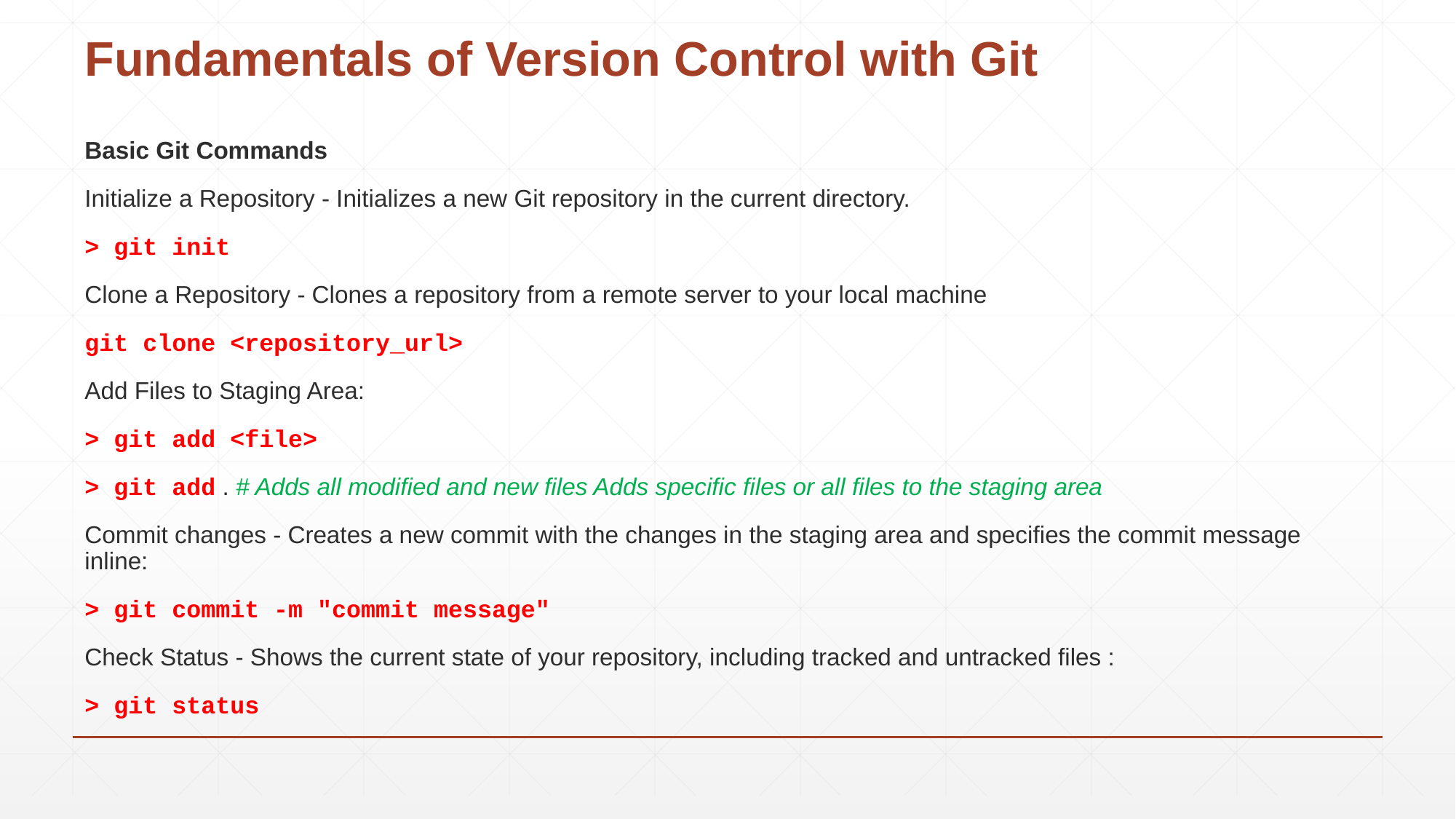

# Fundamentals of Version Control with Git
Basic Git Commands
Initialize a Repository - Initializes a new Git repository in the current directory.
> git init
Clone a Repository - Clones a repository from a remote server to your local machine
git clone <repository_url>
Add Files to Staging Area:
> git add <file>
> git add . # Adds all modified and new files Adds specific files or all files to the staging area
Commit changes - Creates a new commit with the changes in the staging area and specifies the commit message inline:
> git commit -m "commit message"
Check Status - Shows the current state of your repository, including tracked and untracked files :
> git status